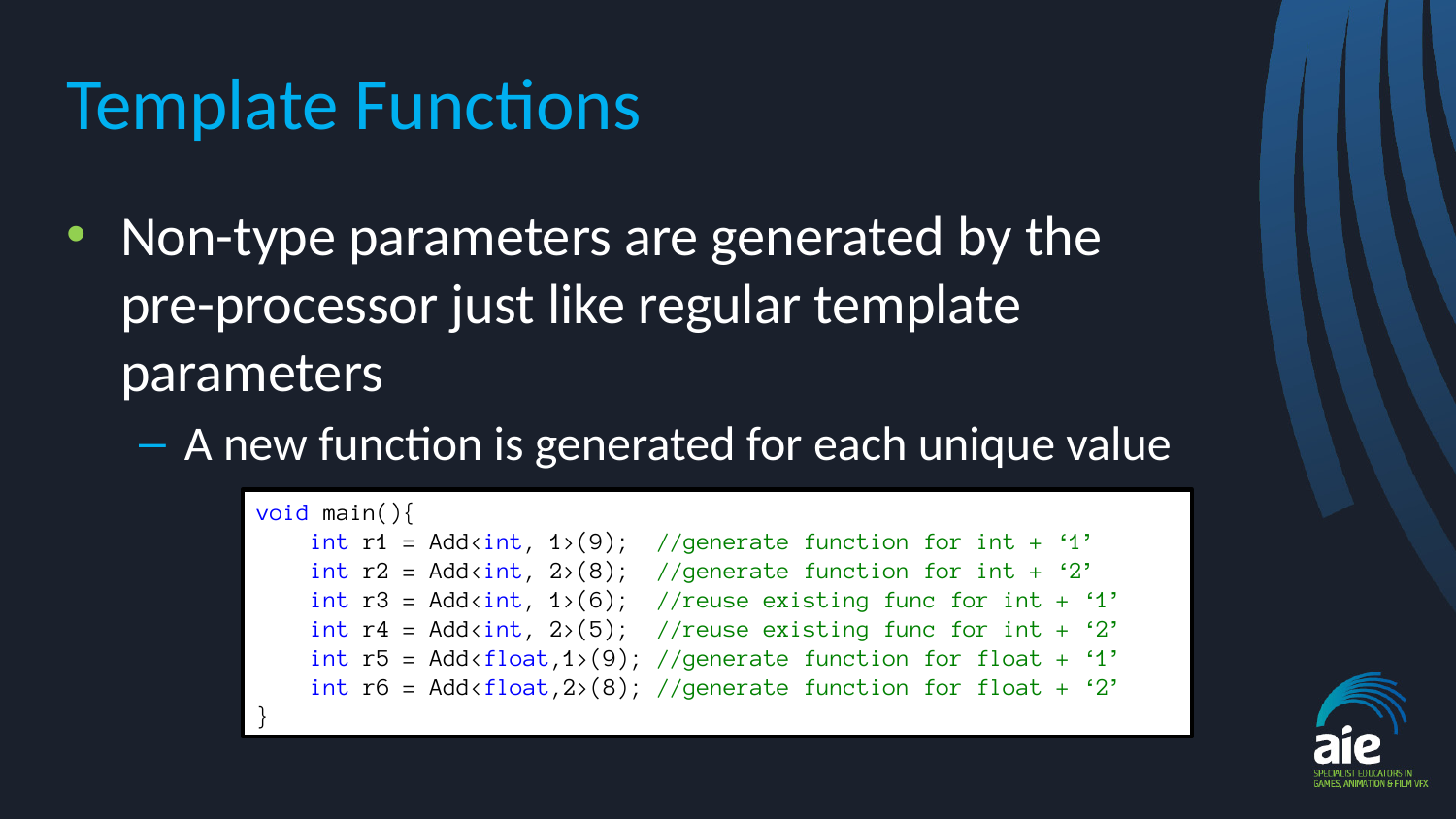

# Template Functions
Non-type parameters are generated by the
pre-processor just like regular template parameters
A new function is generated for each unique value
void main(){
    int r1 = Add<int, 1>(9);  //generate function for int + ‘1’
    int r2 = Add<int, 2>(8);  //generate function for int + ‘2’
    int r3 = Add<int, 1>(6);  //reuse existing func for int + ‘1’
    int r4 = Add<int, 2>(5);  //reuse existing func for int + ‘2’
    int r5 = Add<float,1>(9); //generate function for float + ‘1’
    int r6 = Add<float,2>(8); //generate function for float + ‘2’
}